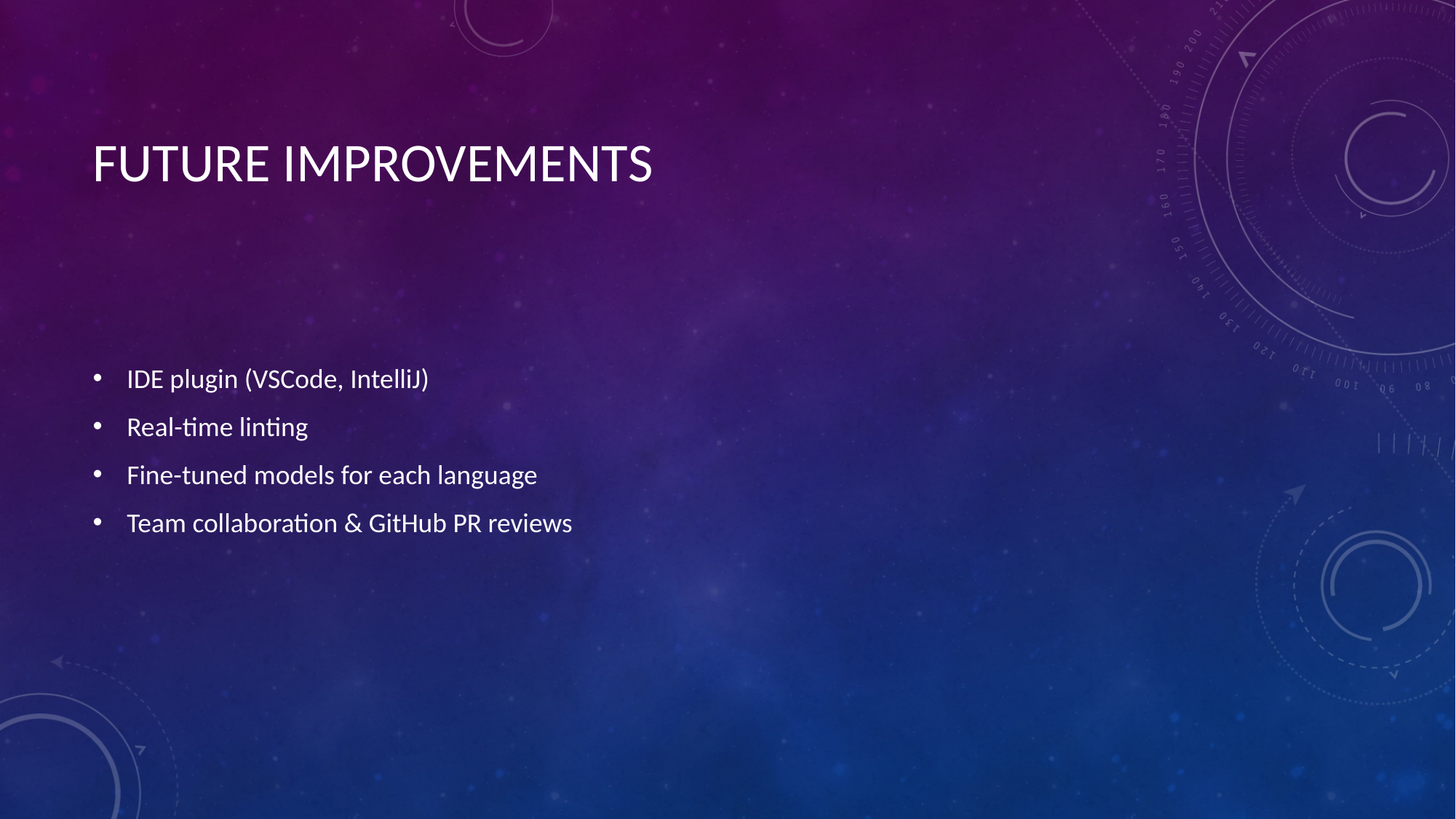

# Future Improvements
IDE plugin (VSCode, IntelliJ)
Real-time linting
Fine-tuned models for each language
Team collaboration & GitHub PR reviews